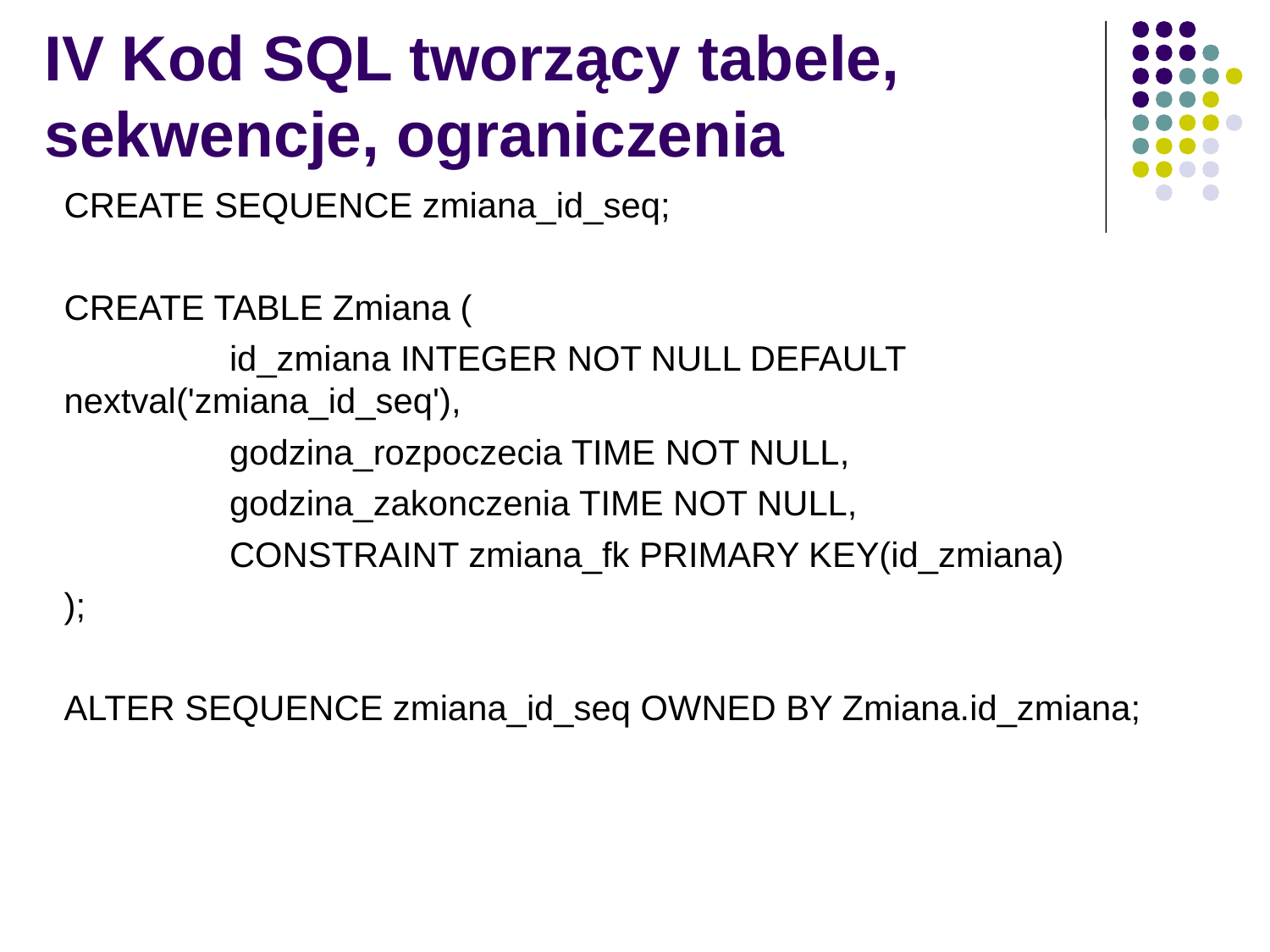

# IV Kod SQL tworzący tabele, sekwencje, ograniczenia
CREATE SEQUENCE zmiana_id_seq;

CREATE TABLE Zmiana (
                 id_zmiana INTEGER NOT NULL DEFAULT nextval('zmiana_id_seq'),
                 godzina_rozpoczecia TIME NOT NULL,
                 godzina_zakonczenia TIME NOT NULL,
                 CONSTRAINT zmiana_fk PRIMARY KEY(id_zmiana)
);

ALTER SEQUENCE zmiana_id_seq OWNED BY Zmiana.id_zmiana;